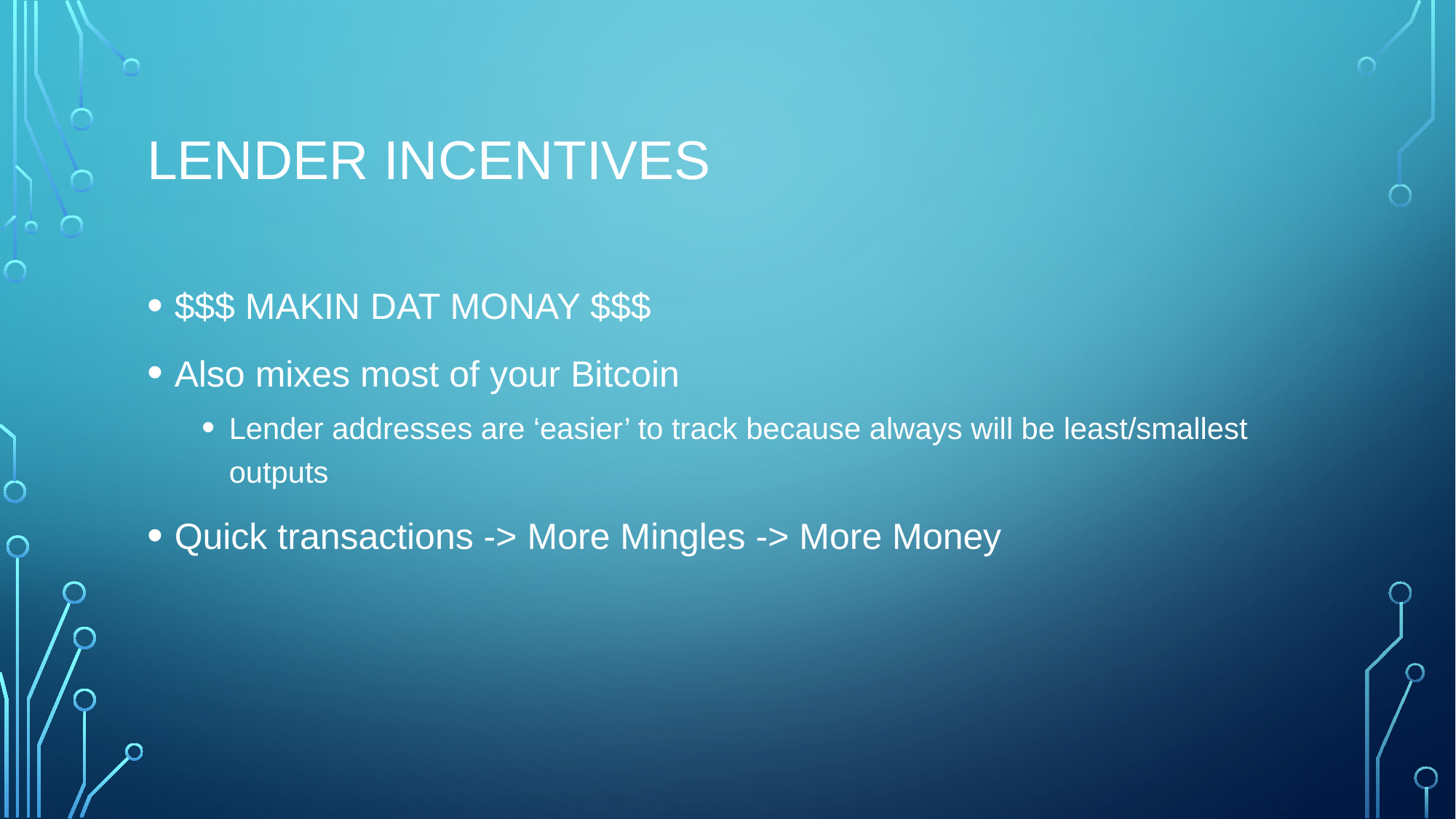

# Lender incentives
$$$ MAKIN DAT MONAY $$$
Also mixes most of your Bitcoin
Lender addresses are ‘easier’ to track because always will be least/smallest outputs
Quick transactions -> More Mingles -> More Money